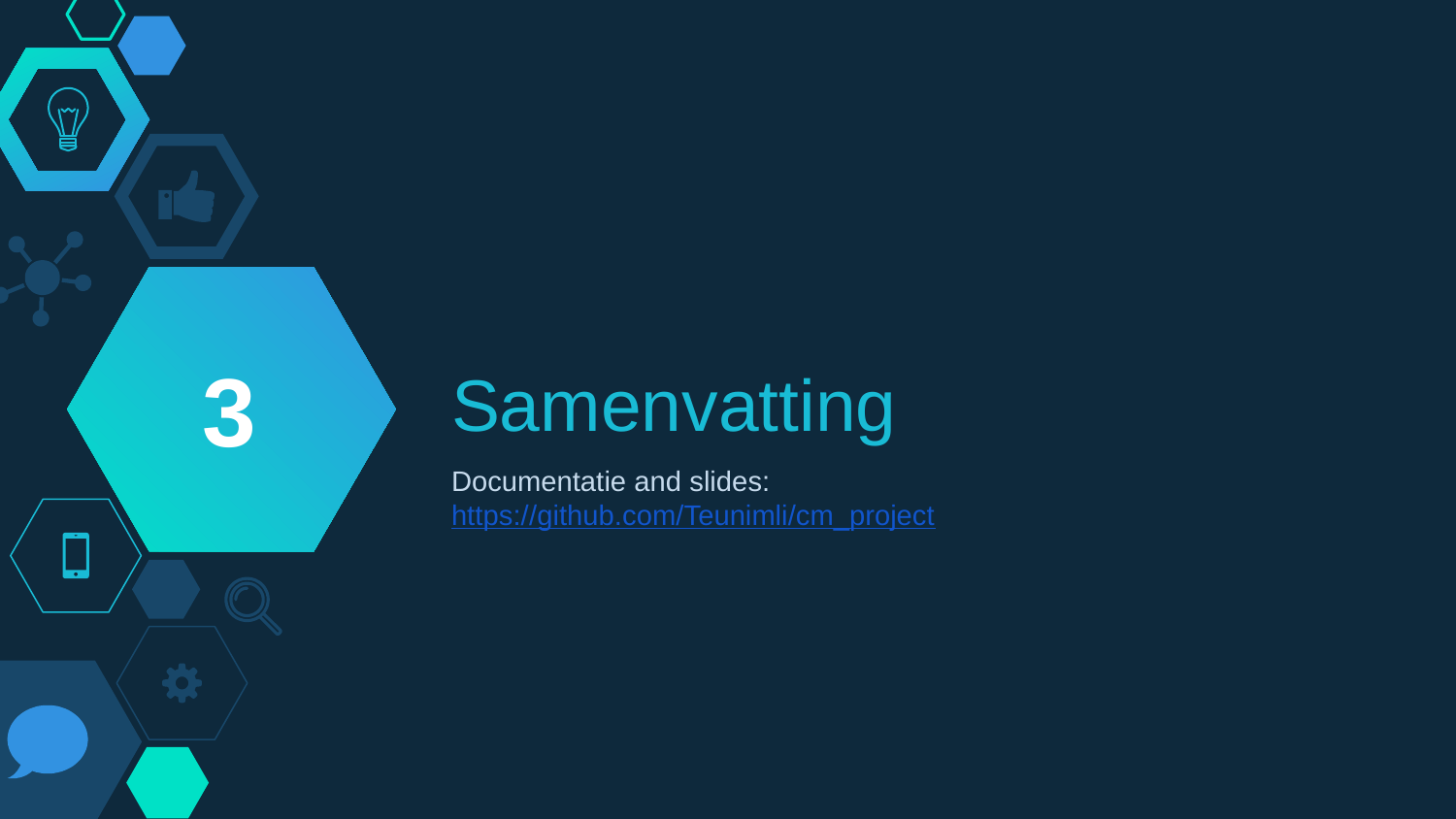

3
# Samenvatting
Documentatie and slides:
https://github.com/Teunimli/cm_project